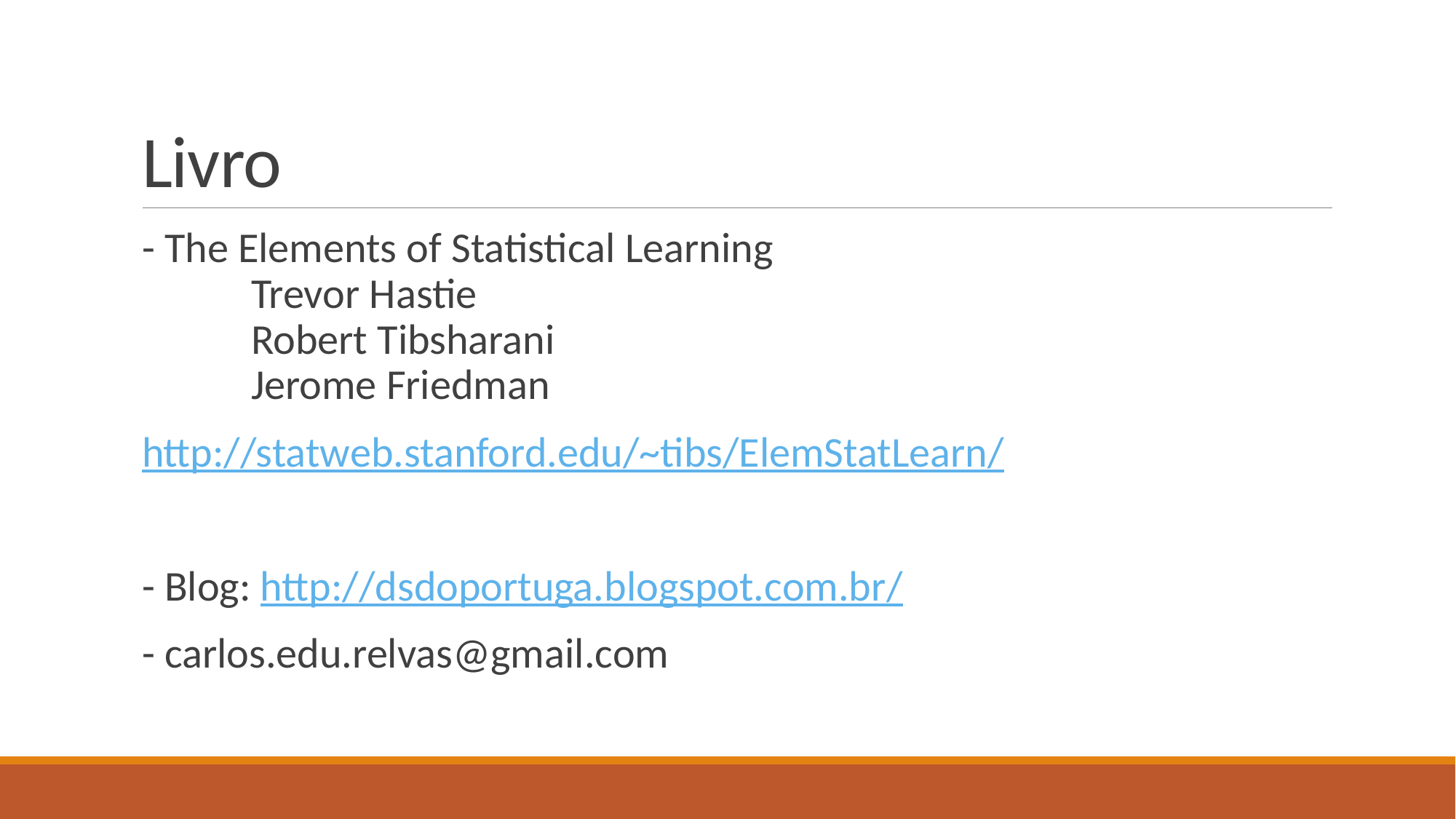

# Livro
- The Elements of Statistical Learning
	Trevor Hastie
	Robert Tibsharani
	Jerome Friedman
http://statweb.stanford.edu/~tibs/ElemStatLearn/

- Blog: http://dsdoportuga.blogspot.com.br/
- carlos.edu.relvas@gmail.com